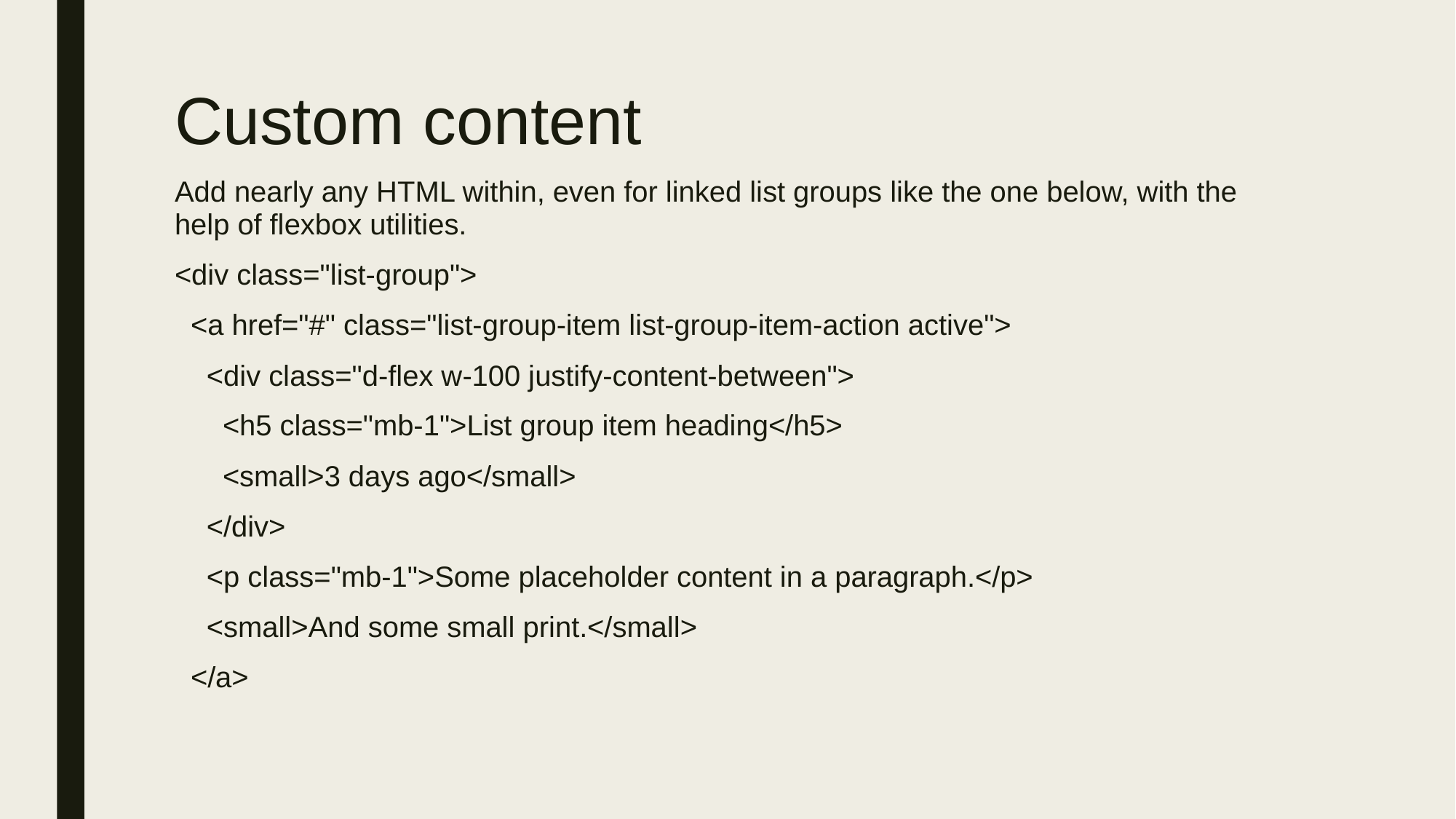

# Custom content
Add nearly any HTML within, even for linked list groups like the one below, with the help of flexbox utilities.
<div class="list-group">
  <a href="#" class="list-group-item list-group-item-action active">
    <div class="d-flex w-100 justify-content-between">
      <h5 class="mb-1">List group item heading</h5>
      <small>3 days ago</small>
    </div>
    <p class="mb-1">Some placeholder content in a paragraph.</p>
    <small>And some small print.</small>
  </a>